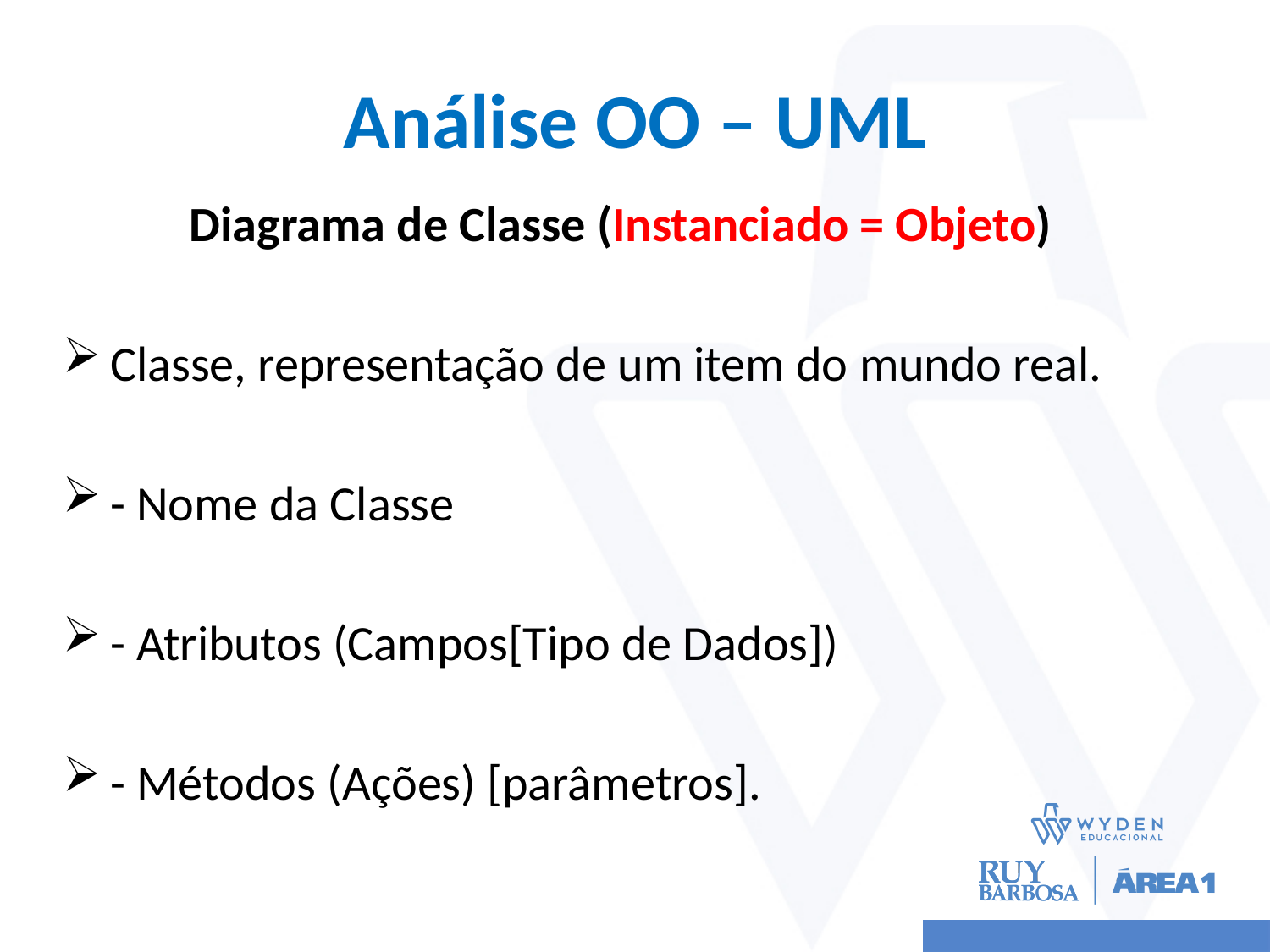

# Análise OO – UML

	Diagrama de Classe (Instanciado = Objeto)

Classe, representação de um item do mundo real.

- Nome da Classe

- Atributos (Campos[Tipo de Dados])

- Métodos (Ações) [parâmetros].